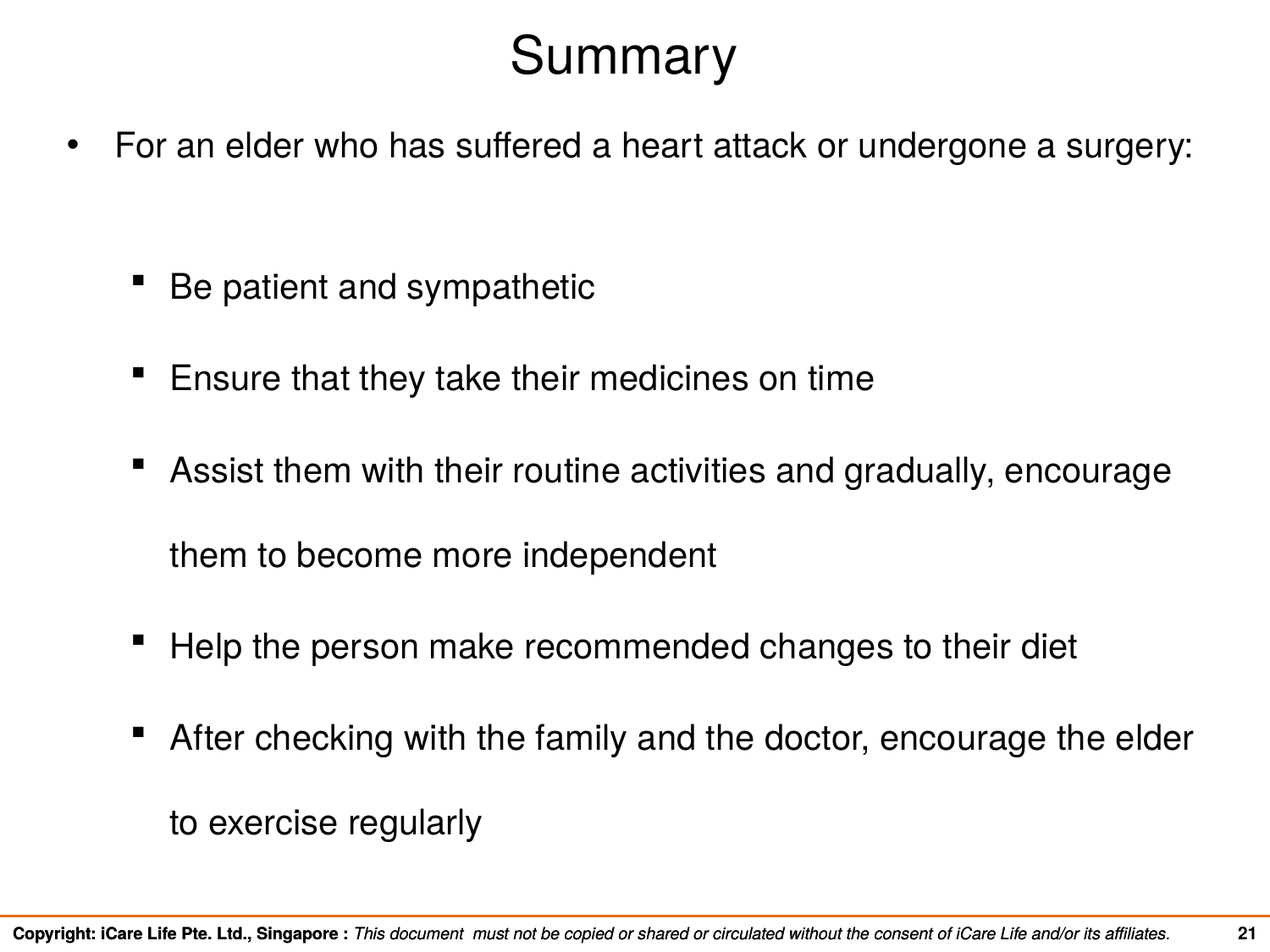

# Summary
For an elder who has suffered a heart attack or undergone a surgery:

Be patient and sympathetic
Ensure that they take their medicines on time
Assist them with their routine activities and gradually, encourage them to become more independent
Help the person make recommended changes to their diet
After checking with the family and the doctor, encourage the elder to exercise regularly
21
Copyright: iCare Life Pte. Ltd., Singapore : This document  must not be copied or shared or circulated without the consent of iCare Life and/or its affiliates.